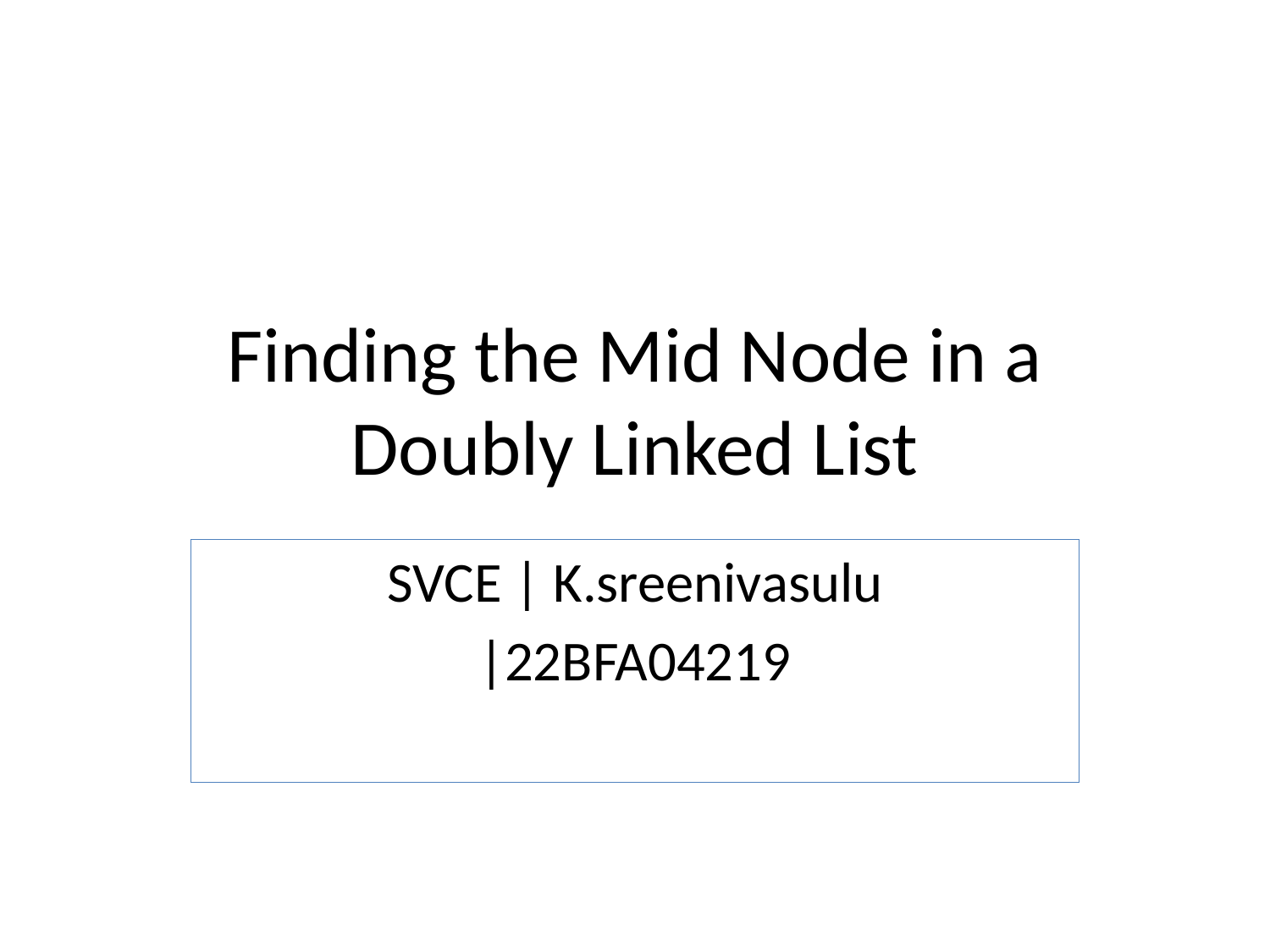

# Finding the Mid Node in a Doubly Linked List
SVCE | K.sreenivasulu
|22BFA04219